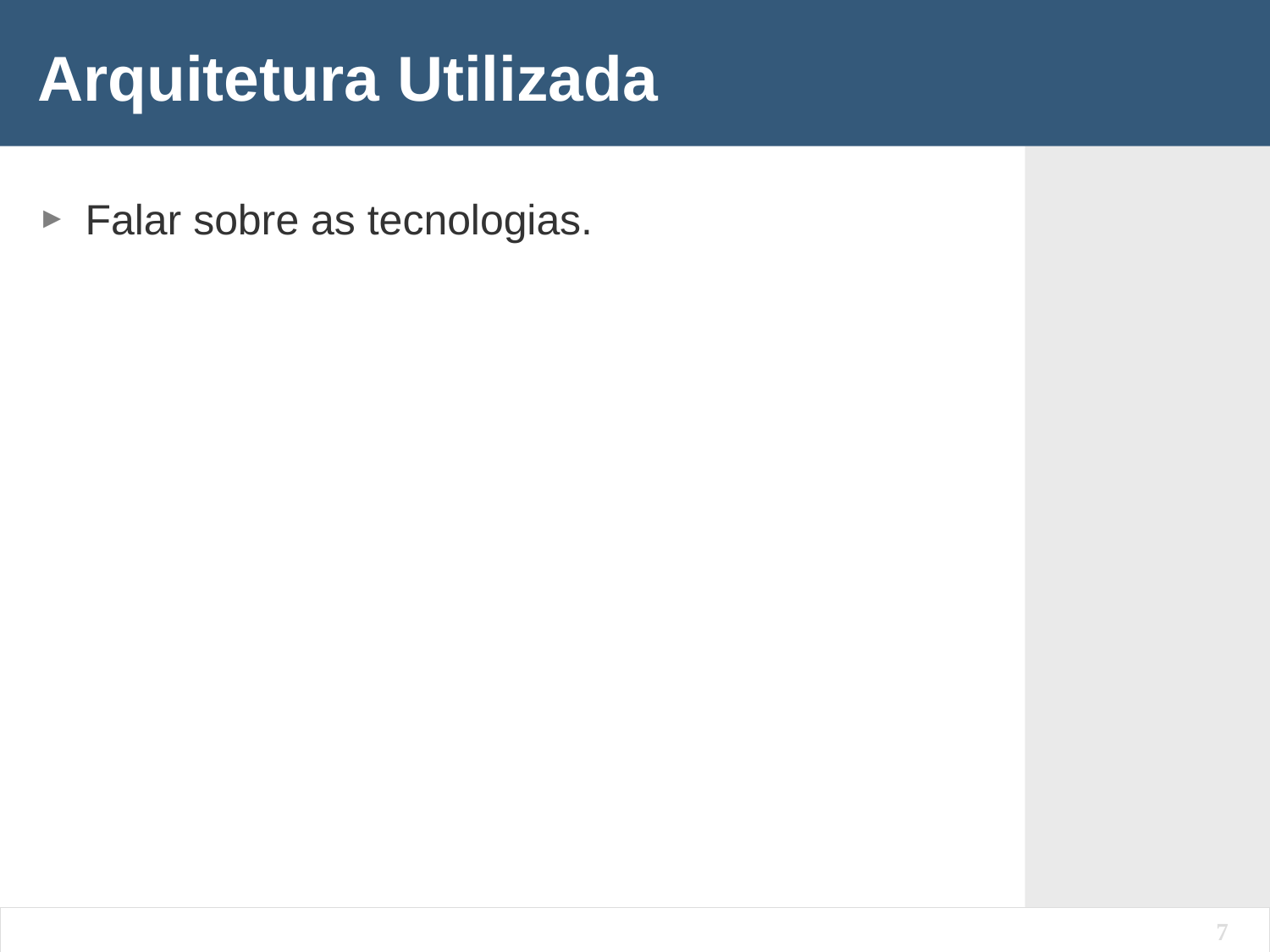

# Arquitetura Utilizada
Falar sobre as tecnologias.
7